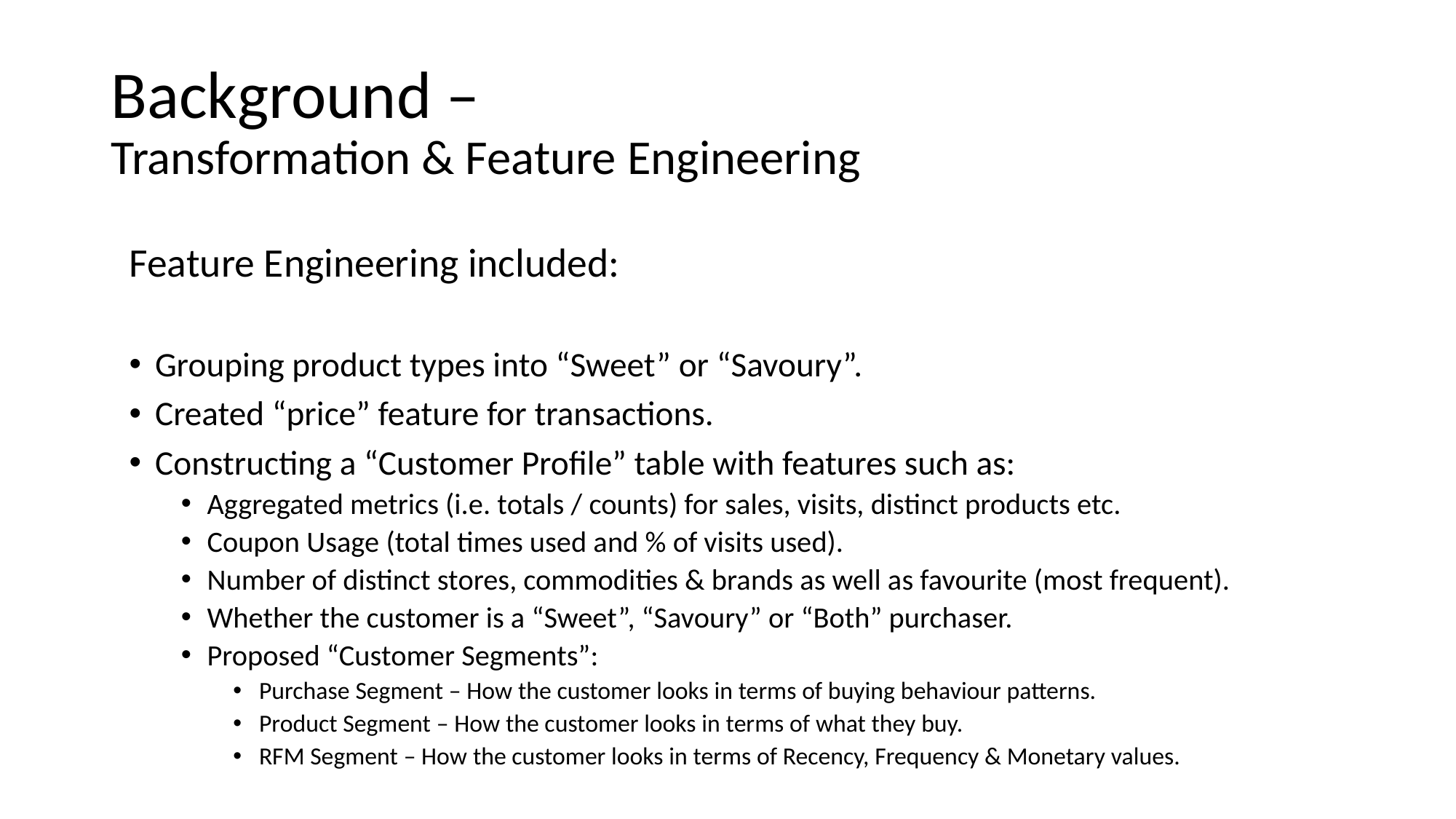

# Background – Transformation & Feature Engineering

Feature Engineering included:

Grouping product types into “Sweet” or “Savoury”.
Created “price” feature for transactions.
Constructing a “Customer Profile” table with features such as:
Aggregated metrics (i.e. totals / counts) for sales, visits, distinct products etc.
Coupon Usage (total times used and % of visits used).
Number of distinct stores, commodities & brands as well as favourite (most frequent).
Whether the customer is a “Sweet”, “Savoury” or “Both” purchaser.
Proposed “Customer Segments”:
Purchase Segment – How the customer looks in terms of buying behaviour patterns.
Product Segment – How the customer looks in terms of what they buy.
RFM Segment – How the customer looks in terms of Recency, Frequency & Monetary values.